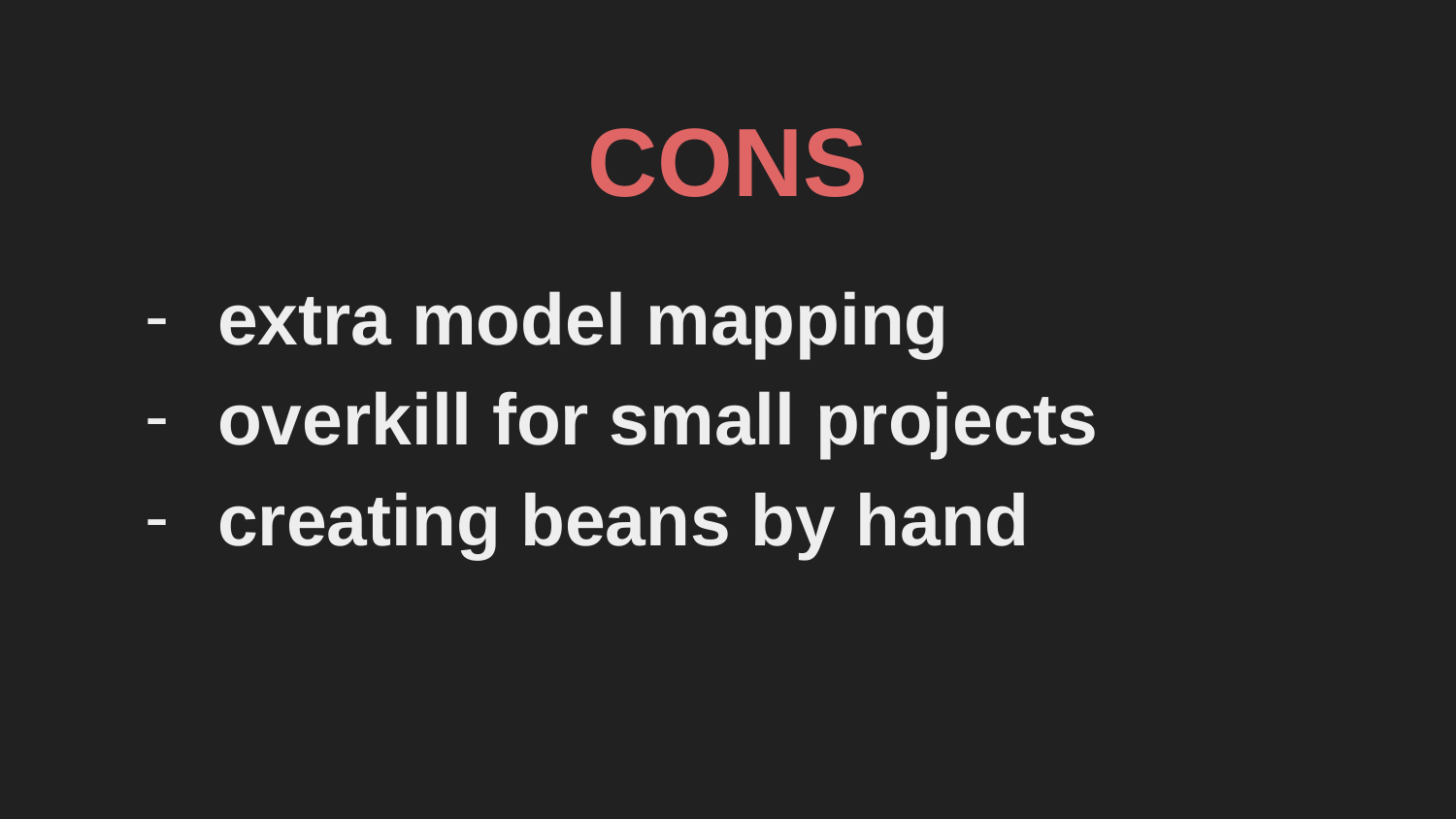

CONS
extra model mapping
overkill for small projects
creating beans by hand